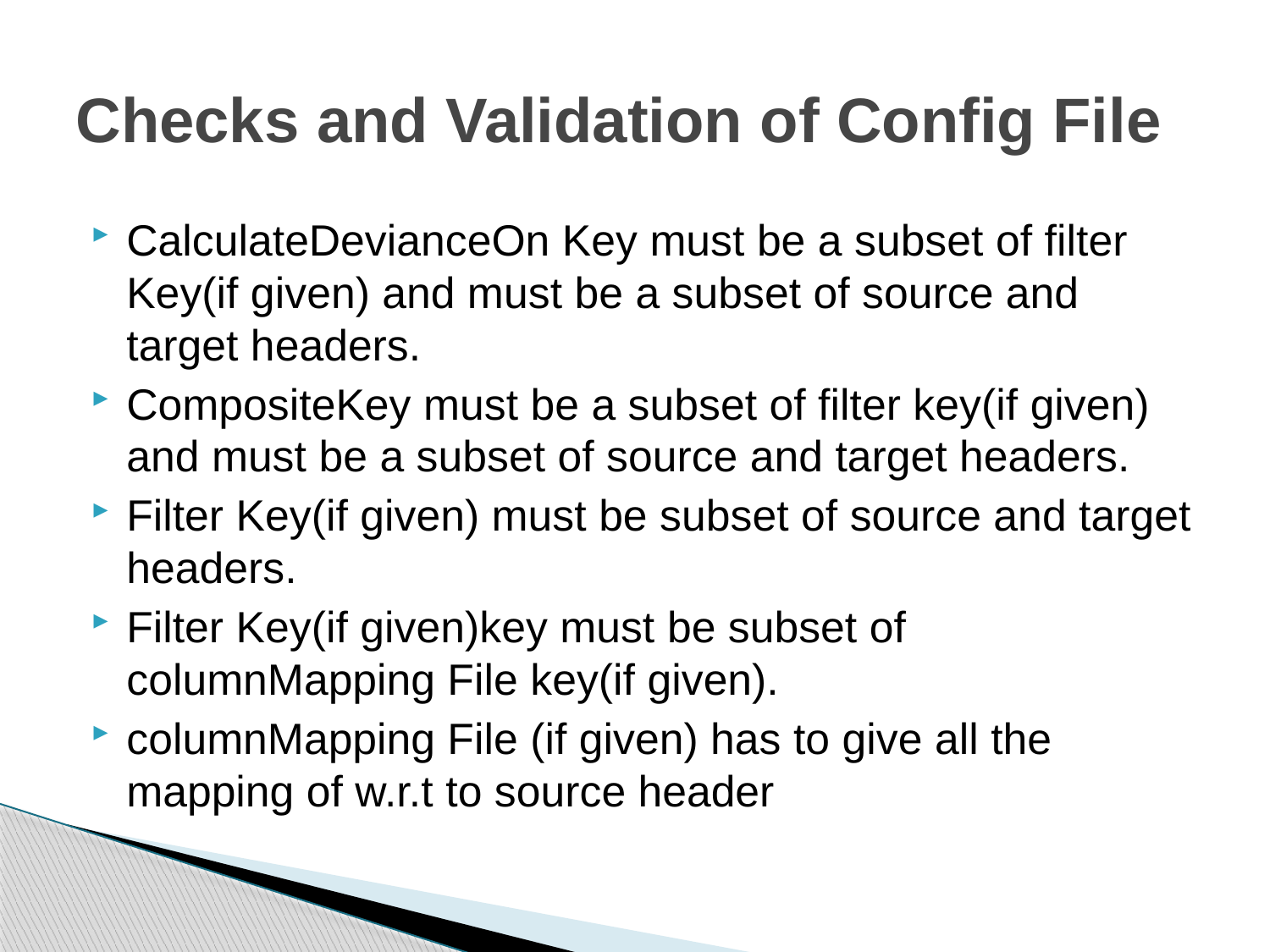

# Checks and Validation of Config File
CalculateDevianceOn Key must be a subset of filter Key(if given) and must be a subset of source and target headers.
CompositeKey must be a subset of filter key(if given) and must be a subset of source and target headers.
Filter Key(if given) must be subset of source and target headers.
Filter Key(if given)key must be subset of columnMapping File key(if given).
columnMapping File (if given) has to give all the mapping of w.r.t to source header